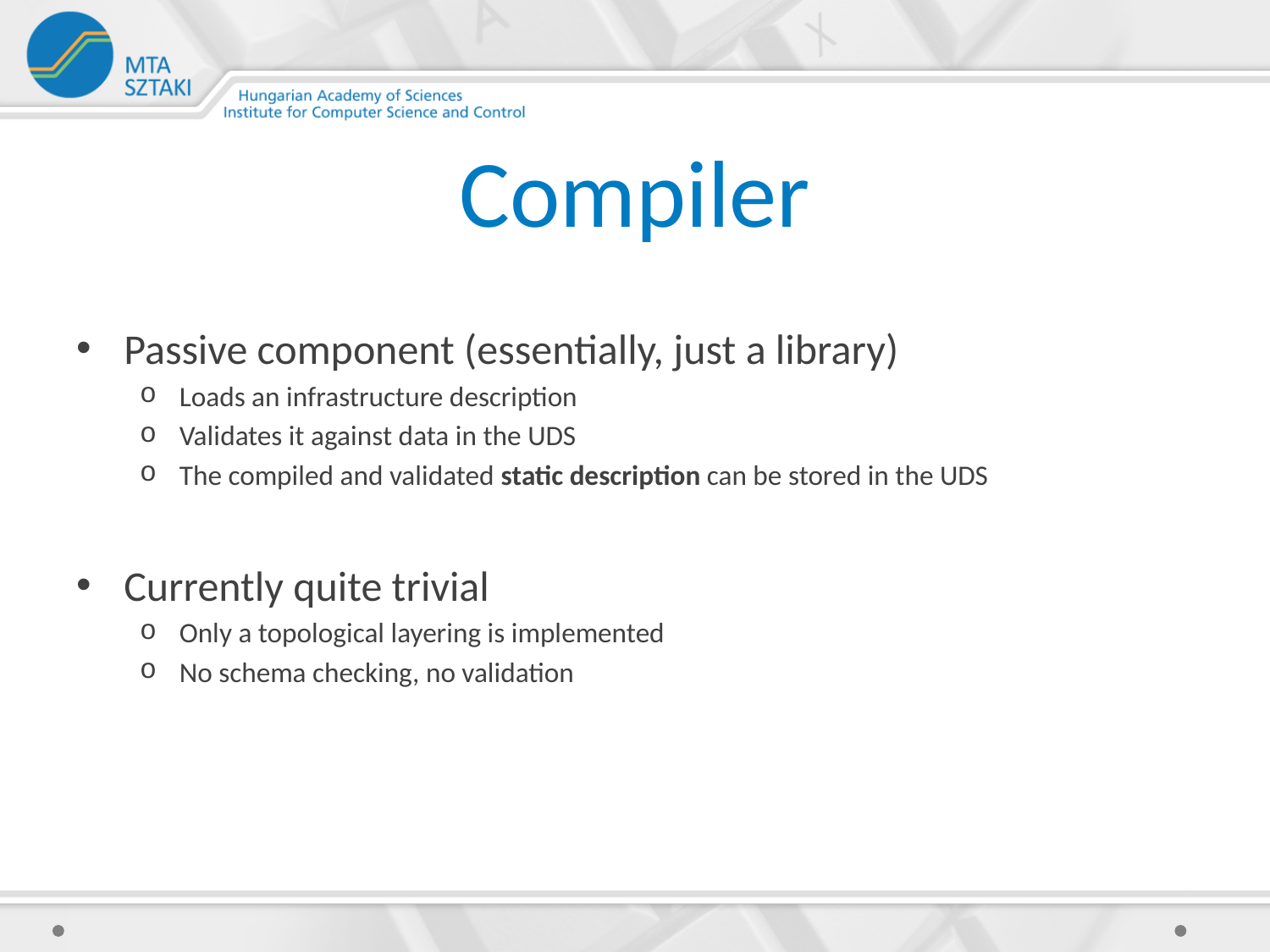

# Compiler

Passive component (essentially, just a library)
Loads an infrastructure description
Validates it against data in the UDS
The compiled and validated static description can be stored in the UDS

Currently quite trivial
Only a topological layering is implemented
No schema checking, no validation